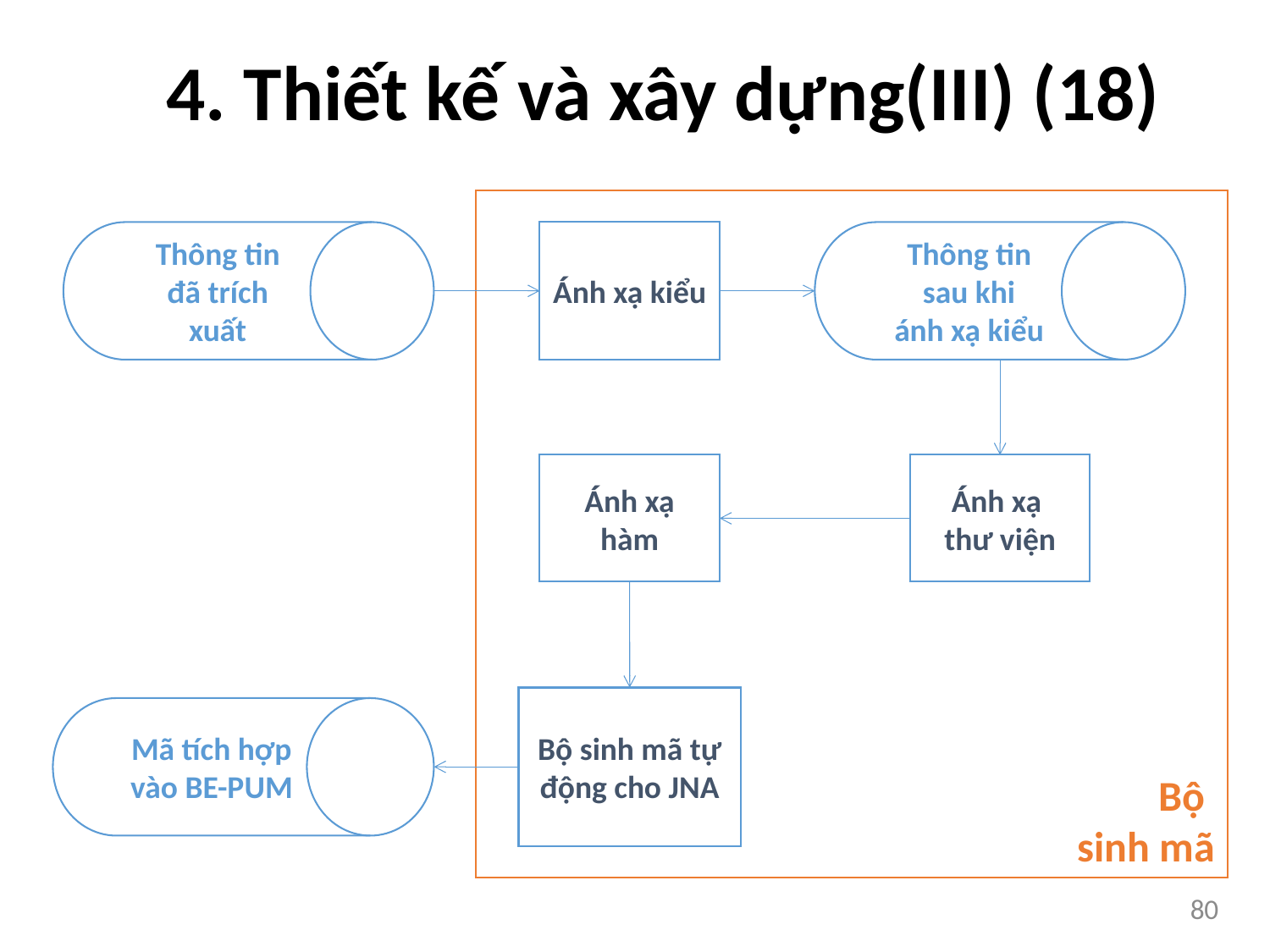

# 4. Thiết kế và xây dựng(III) (18)

Thông tin đã trích xuất
Ánh xạ kiểu
Thông tin sau khi
ánh xạ kiểu
Ánh xạ hàm
Ánh xạ
thư viện
Bộ sinh mã tự động cho JNA
Mã tích hợp vào BE-PUM
Bộ
sinh mã
80